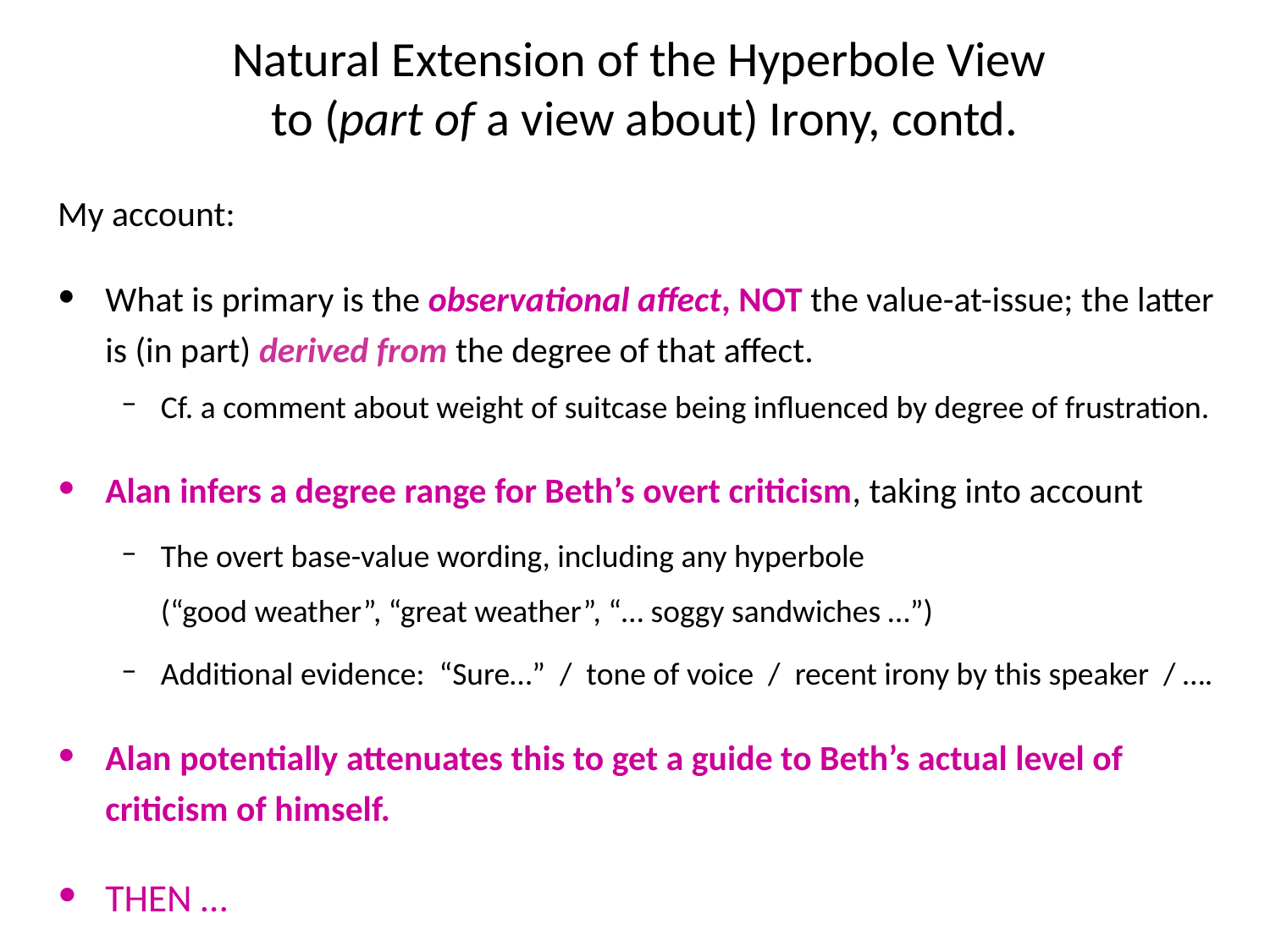

# Natural Extension of the Hyperbole View to (part of a view about) Irony, contd.
My account:
What is primary is the observational affect, NOT the value-at-issue; the latter is (in part) derived from the degree of that affect.
Cf. a comment about weight of suitcase being influenced by degree of frustration.
Alan infers a degree range for Beth’s overt criticism, taking into account
The overt base-value wording, including any hyperbole
(“good weather”, “great weather”, “… soggy sandwiches …”)
Additional evidence:  “Sure…”  /  tone of voice  /  recent irony by this speaker  / ….
Alan potentially attenuates this to get a guide to Beth’s actual level of criticism of himself.
THEN …